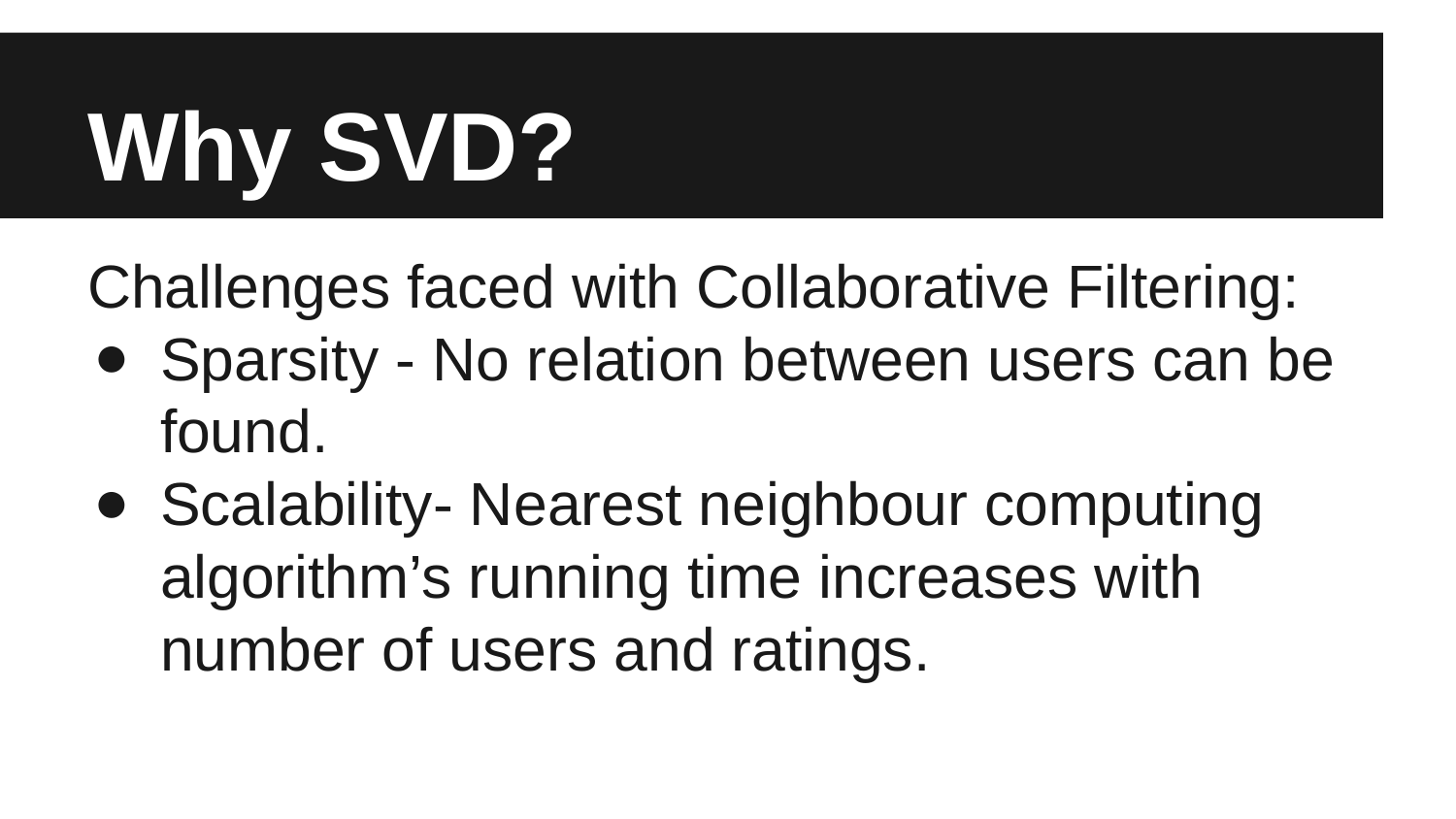

# Why SVD?
Challenges faced with Collaborative Filtering:
Sparsity - No relation between users can be found.
Scalability- Nearest neighbour computing algorithm’s running time increases with number of users and ratings.